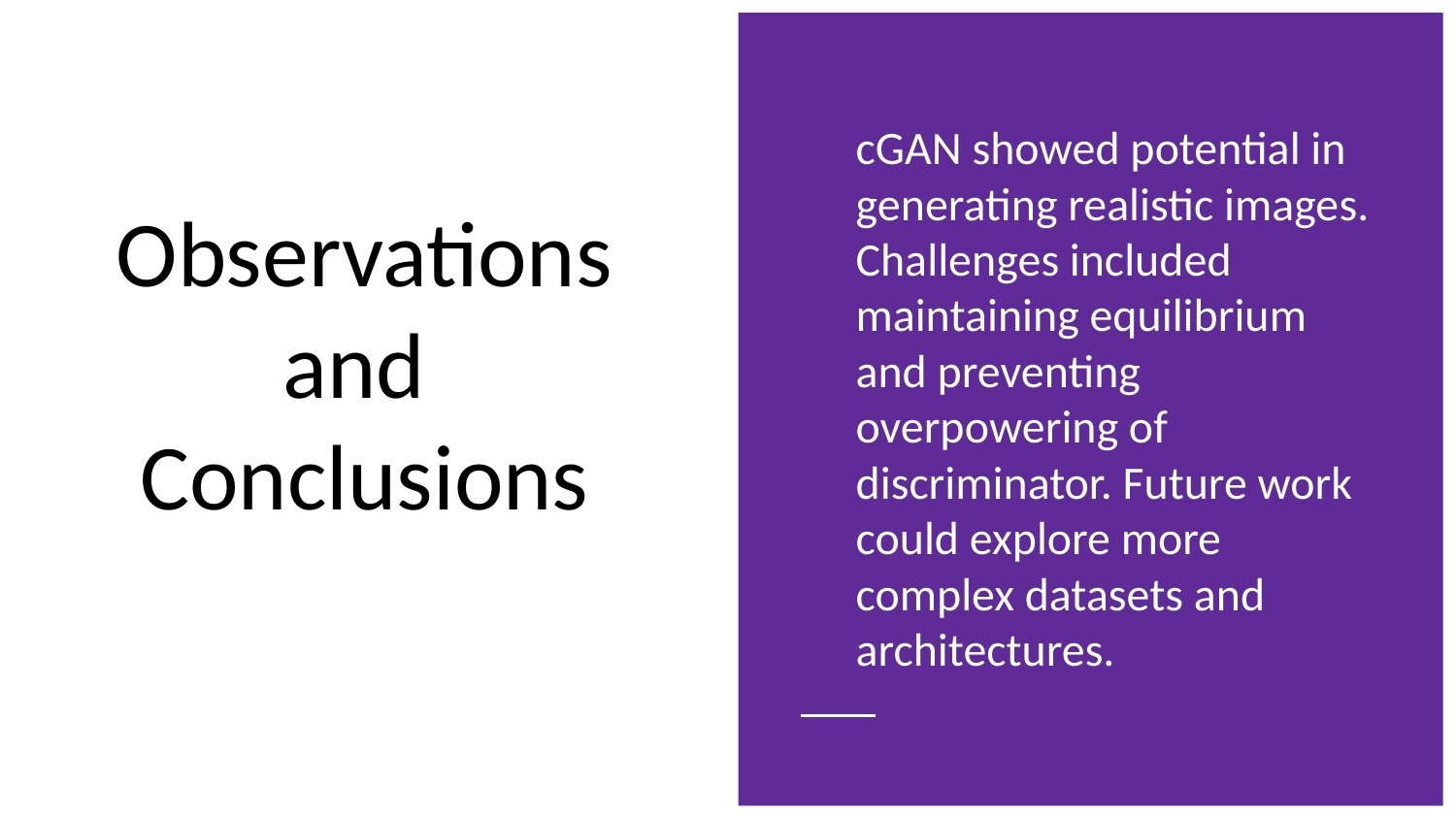

cGAN showed potential in generating realistic images. Challenges included maintaining equilibrium and preventing overpowering of discriminator. Future work could explore more complex datasets and architectures.

# Observations and
Conclusions